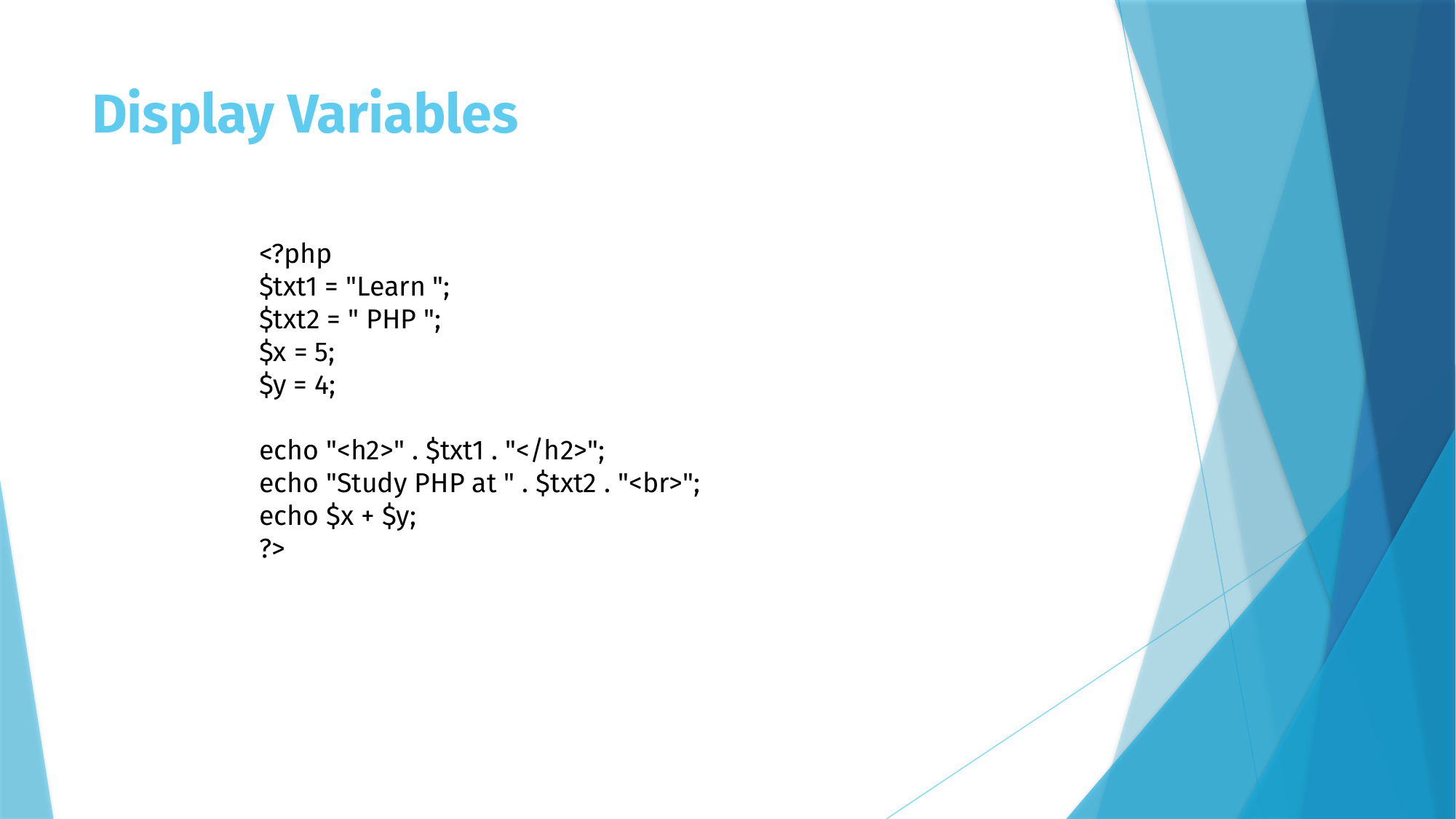

# Display Variables
<?php
$txt1 = "Learn ";
$txt2 = " PHP ";
$x = 5;
$y = 4;

echo "<h2>" . $txt1 . "</h2>";
echo "Study PHP at " . $txt2 . "<br>";
echo $x + $y;
?>